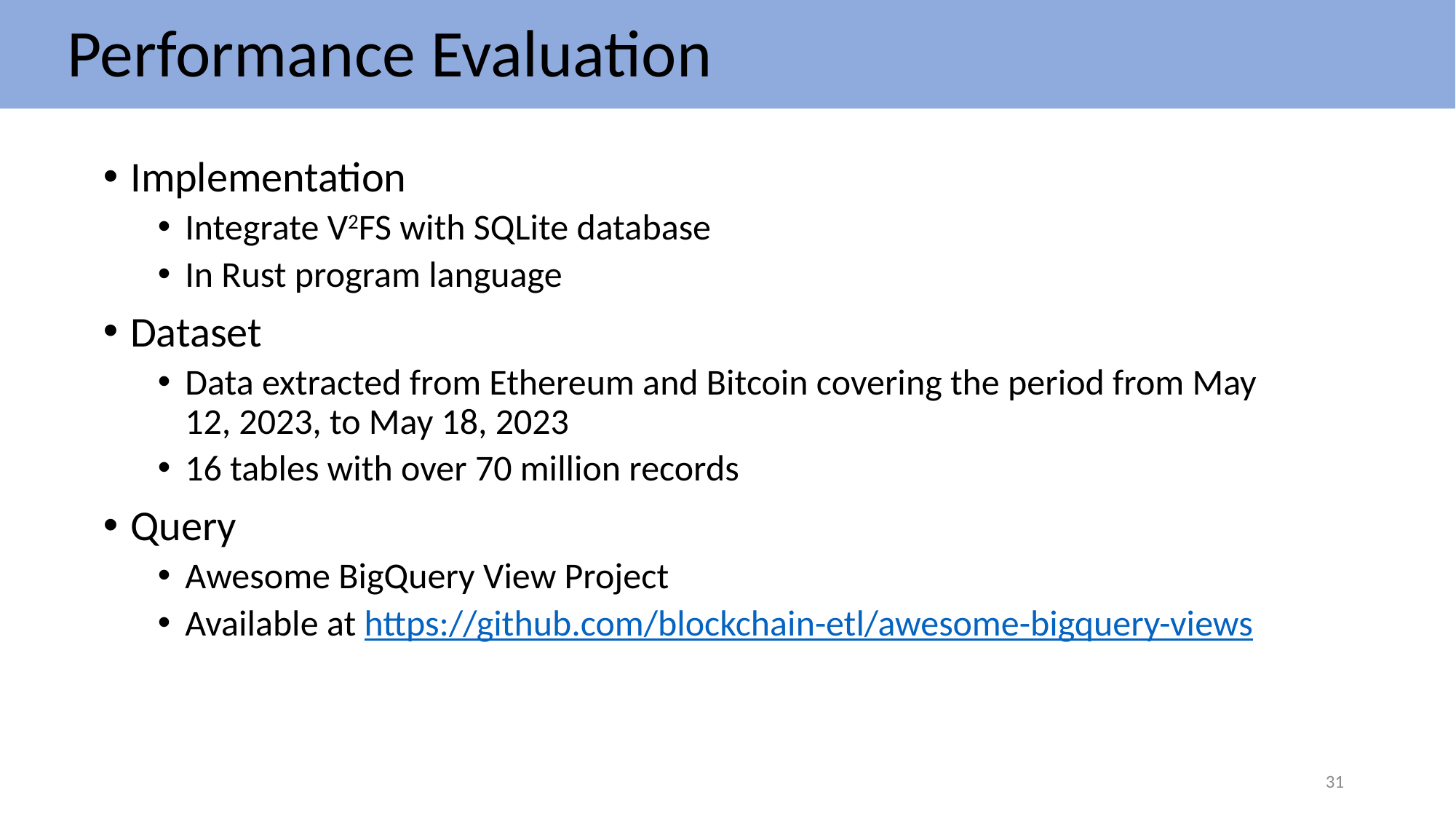

# Performance Evaluation

Implementation
Integrate V2FS with SQLite database
In Rust program language
Dataset
Data extracted from Ethereum and Bitcoin covering the period from May 12, 2023, to May 18, 2023
16 tables with over 70 million records
Query
Awesome BigQuery View Project
Available at https://github.com/blockchain-etl/awesome-bigquery-views

31